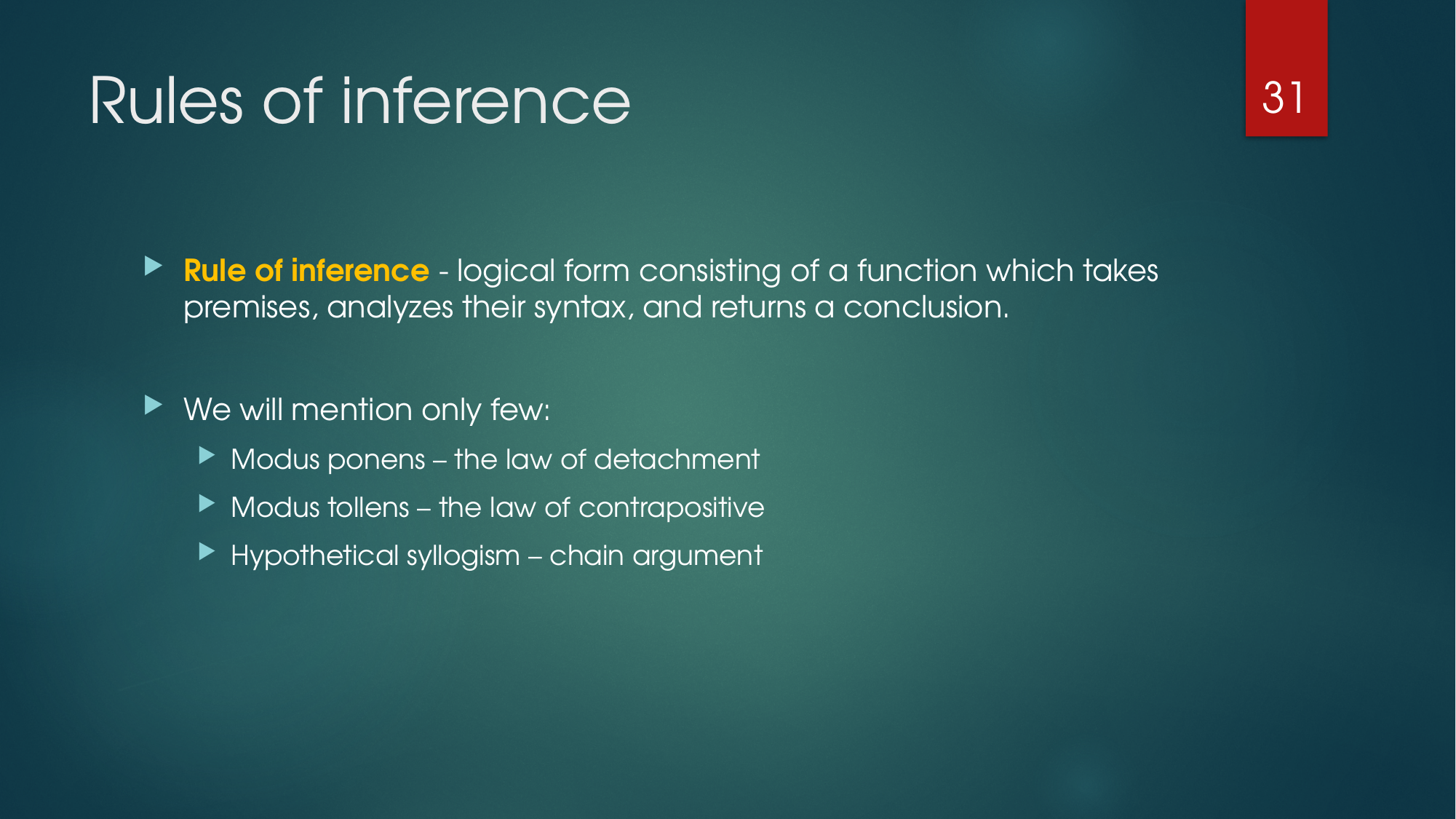

31
# Rules of inference
Rule of inference - logical form consisting of a function which takes premises, analyzes their syntax, and returns a conclusion.

We will mention only few:
Modus ponens – the law of detachment
Modus tollens – the law of contrapositive
Hypothetical syllogism – chain argument